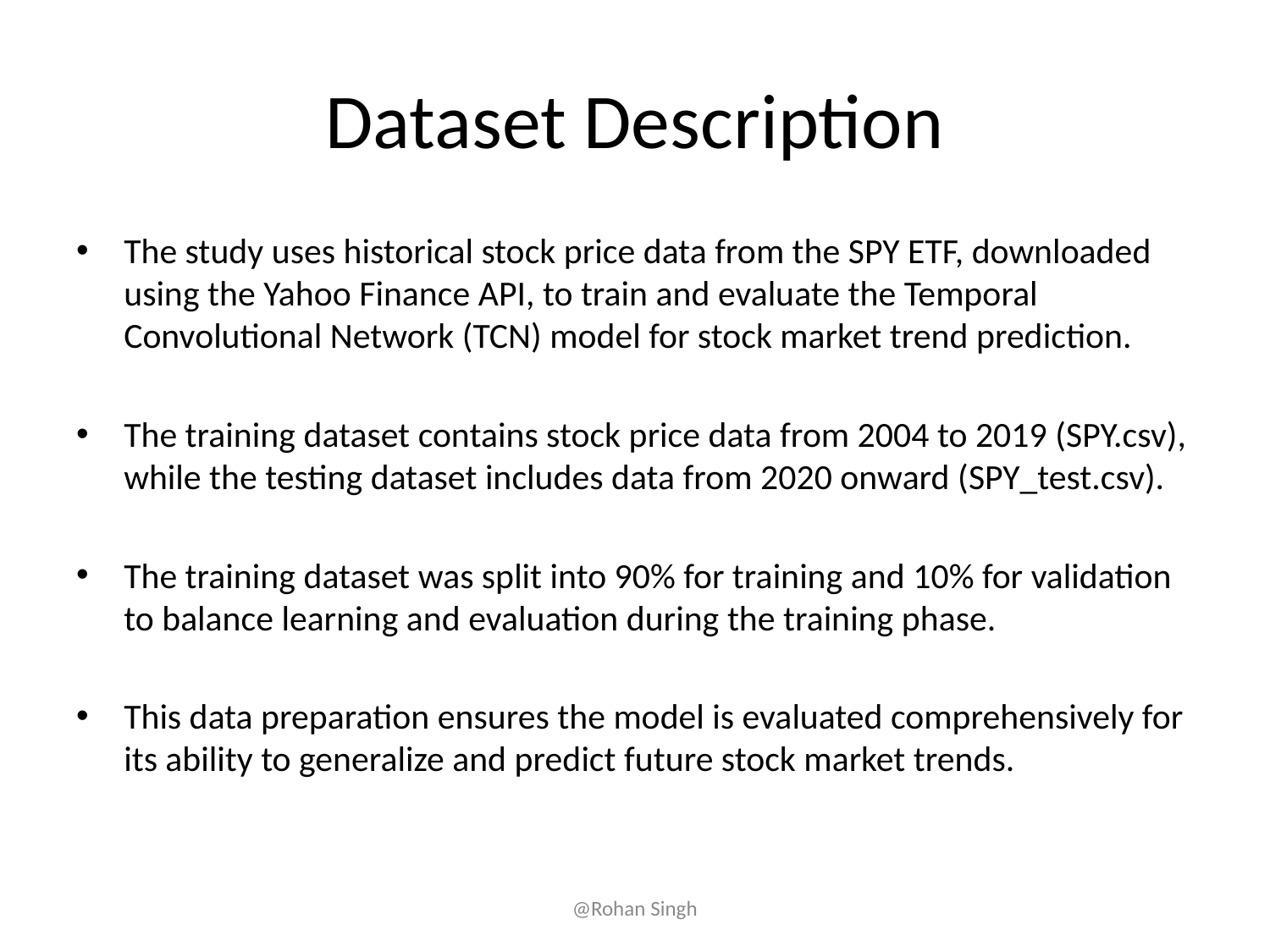

# Dataset Description
The study uses historical stock price data from the SPY ETF, downloaded using the Yahoo Finance API, to train and evaluate the Temporal Convolutional Network (TCN) model for stock market trend prediction.

The training dataset contains stock price data from 2004 to 2019 (SPY.csv), while the testing dataset includes data from 2020 onward (SPY_test.csv).

The training dataset was split into 90% for training and 10% for validation to balance learning and evaluation during the training phase.

This data preparation ensures the model is evaluated comprehensively for its ability to generalize and predict future stock market trends.
@Rohan Singh